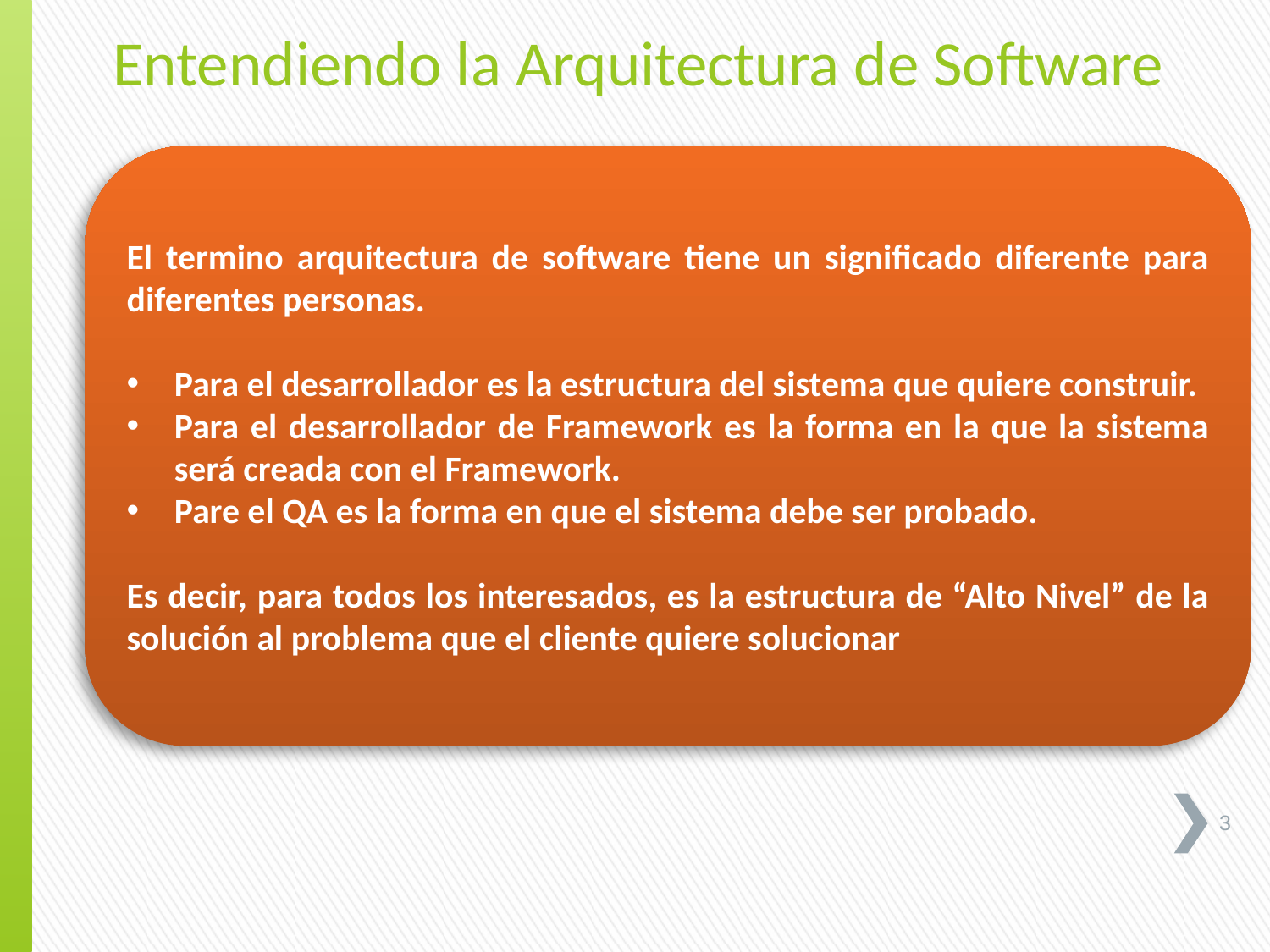

Entendiendo la Arquitectura de Software
El termino arquitectura de software tiene un significado diferente para diferentes personas.

Para el desarrollador es la estructura del sistema que quiere construir.
Para el desarrollador de Framework es la forma en la que la sistema será creada con el Framework.
Pare el QA es la forma en que el sistema debe ser probado.

Es decir, para todos los interesados, es la estructura de “Alto Nivel” de la solución al problema que el cliente quiere solucionar
3